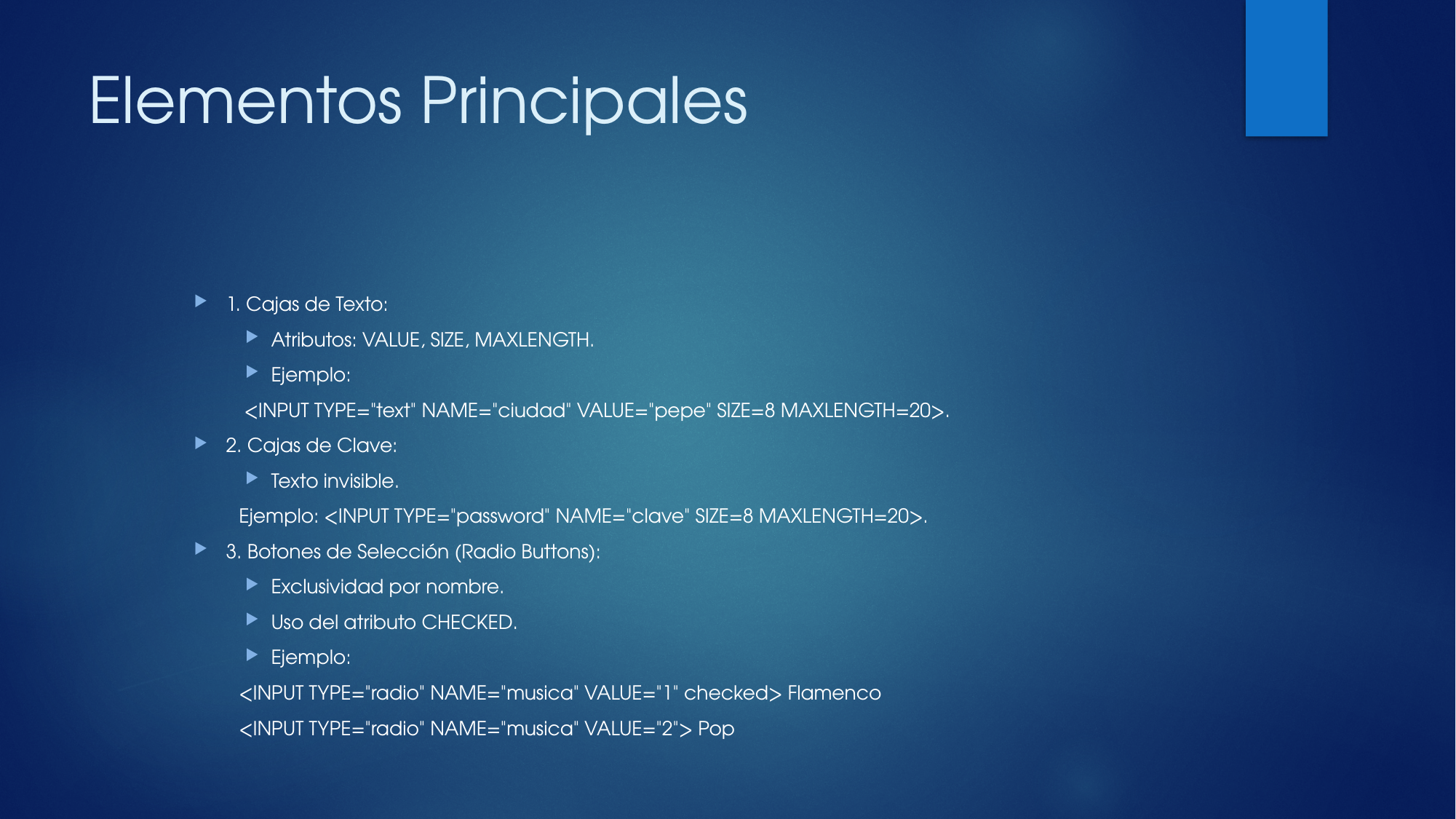

# Elementos Principales

1. Cajas de Texto:
Atributos: VALUE, SIZE, MAXLENGTH.
Ejemplo:
 <INPUT TYPE="text" NAME="ciudad" VALUE="pepe" SIZE=8 MAXLENGTH=20>.
2. Cajas de Clave:
Texto invisible.
Ejemplo: <INPUT TYPE="password" NAME="clave" SIZE=8 MAXLENGTH=20>.
3. Botones de Selección (Radio Buttons):
Exclusividad por nombre.
Uso del atributo CHECKED.
Ejemplo:
<INPUT TYPE="radio" NAME="musica" VALUE="1" checked> Flamenco
<INPUT TYPE="radio" NAME="musica" VALUE="2"> Pop